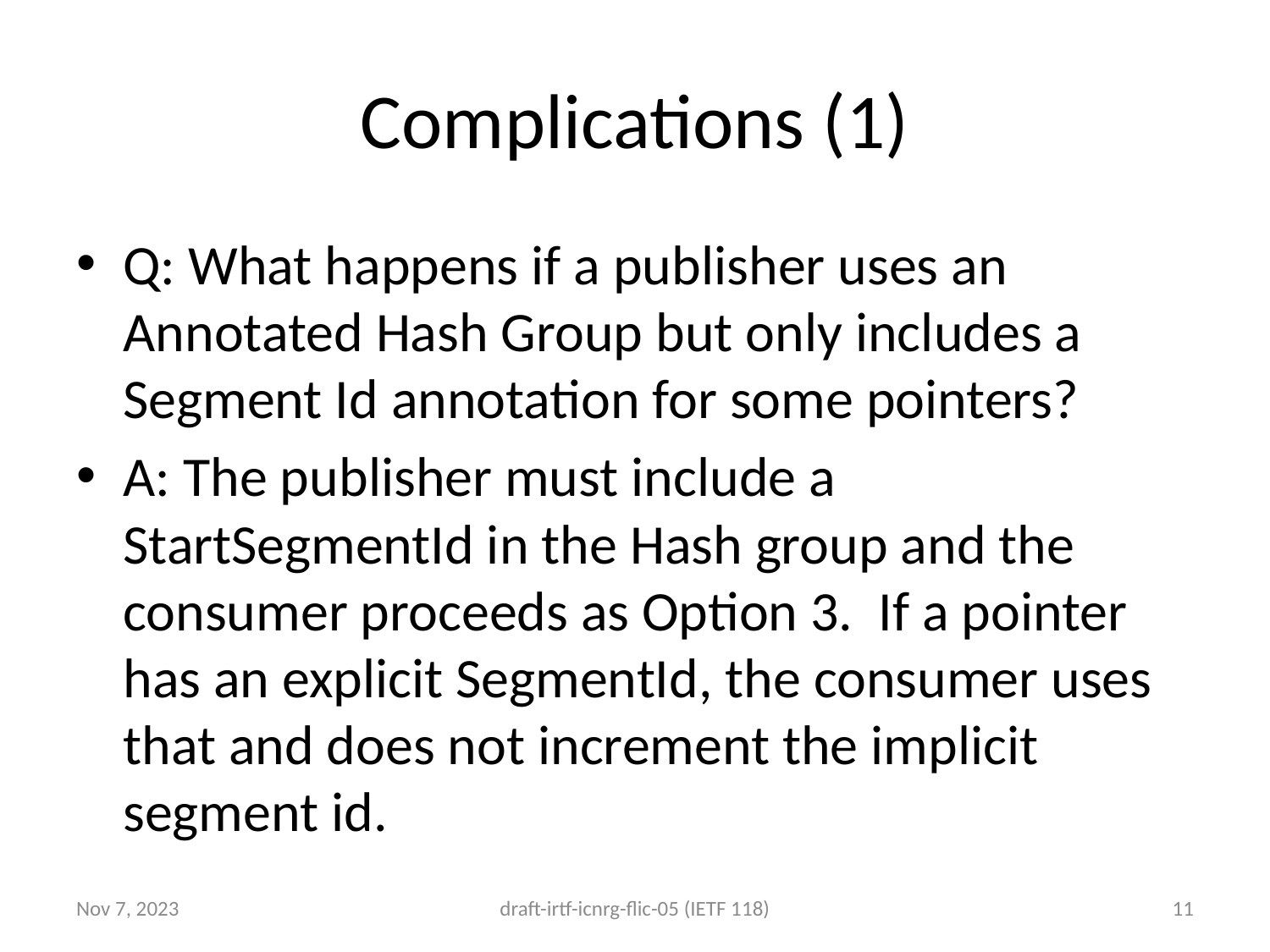

# Complications (1)
Q: What happens if a publisher uses an Annotated Hash Group but only includes a Segment Id annotation for some pointers?
A: The publisher must include a StartSegmentId in the Hash group and the consumer proceeds as Option 3.  If a pointer has an explicit SegmentId, the consumer uses that and does not increment the implicit segment id.
Nov 7, 2023
draft-irtf-icnrg-flic-05 (IETF 118)
11